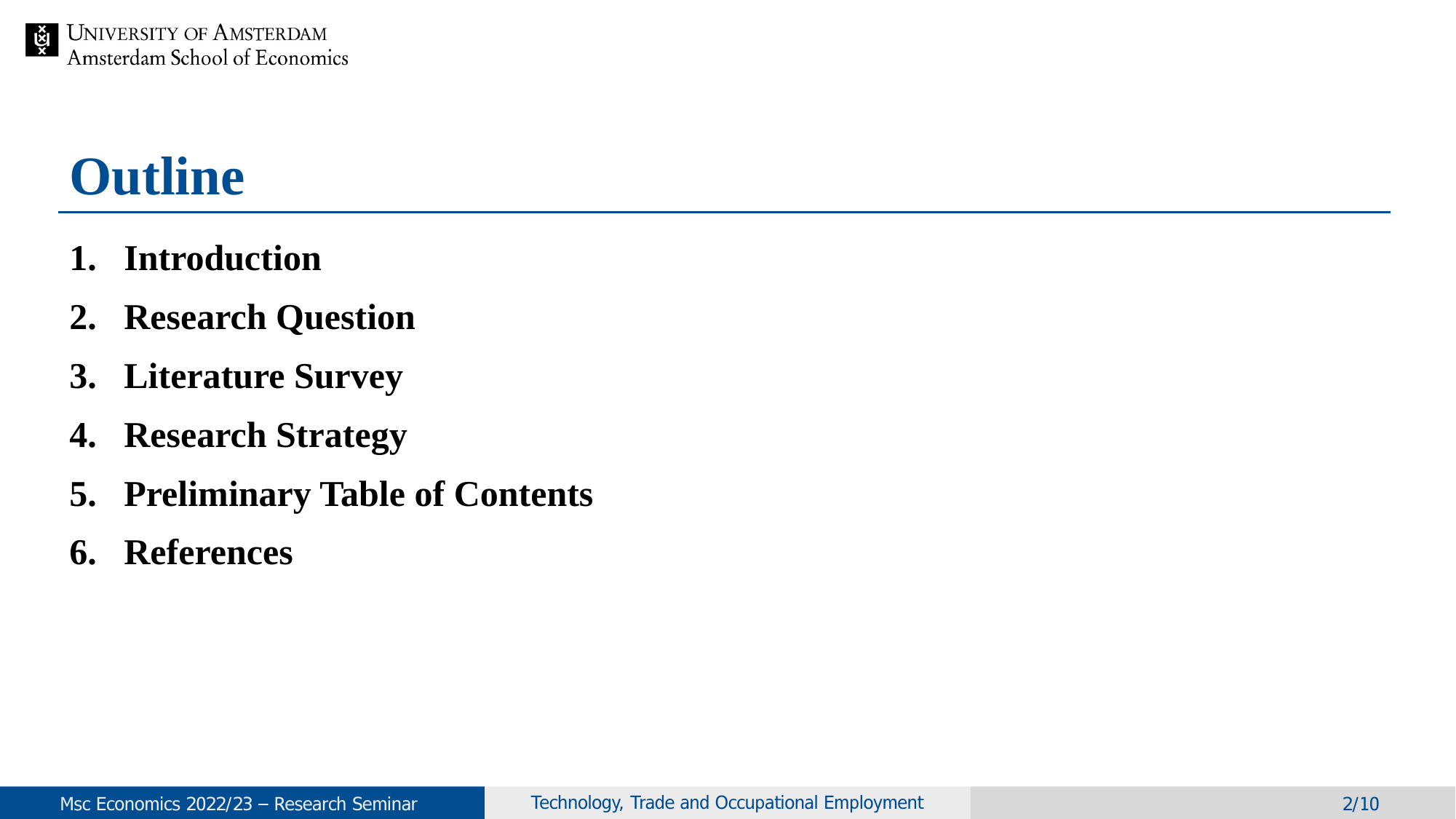

# Outline
Introduction
Research Question
Literature Survey
Research Strategy
Preliminary Table of Contents
References